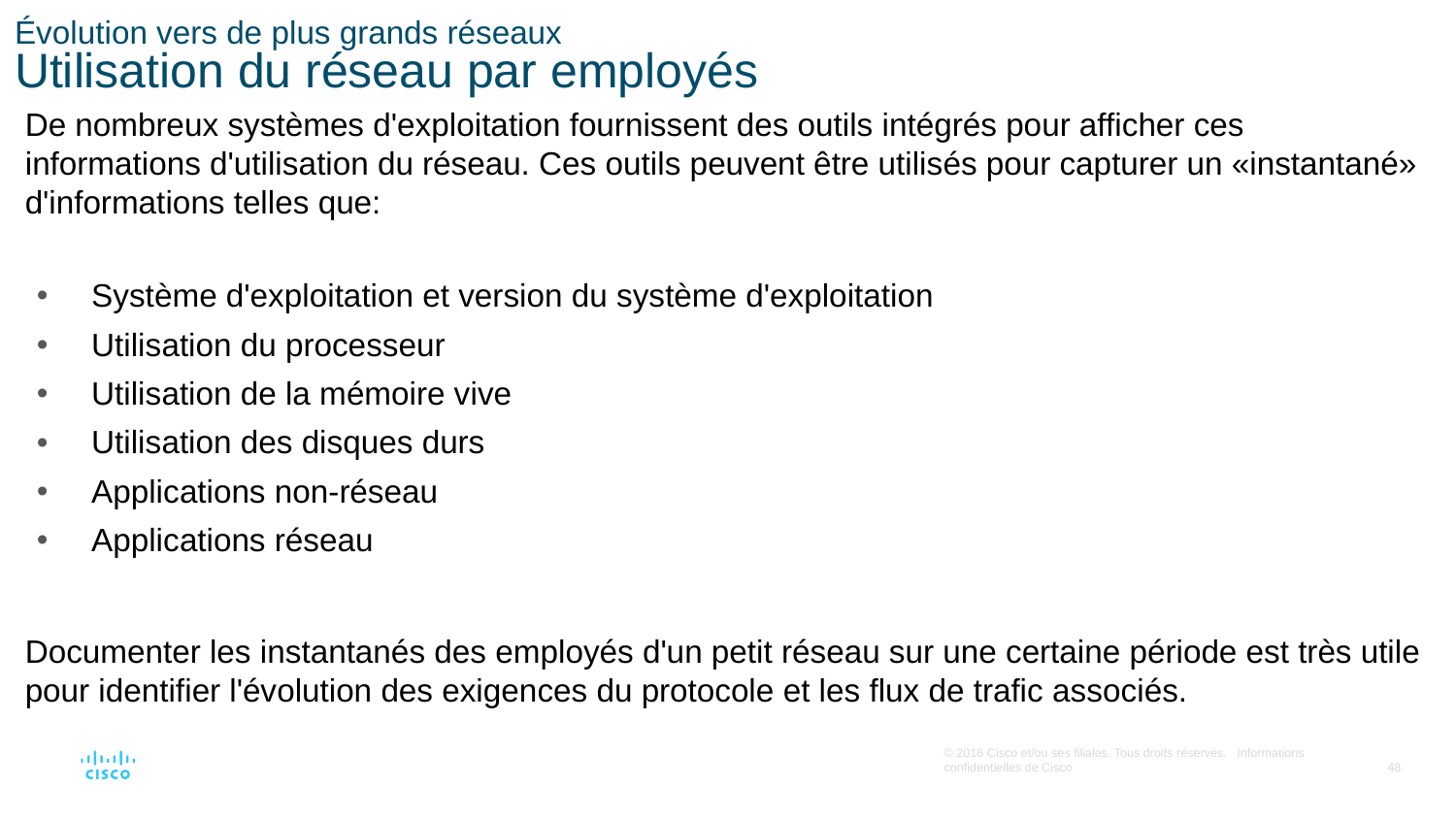

# Évolution vers de plus grands réseaux Utilisation du réseau par employés
De nombreux systèmes d'exploitation fournissent des outils intégrés pour afficher ces informations d'utilisation du réseau. Ces outils peuvent être utilisés pour capturer un «instantané» d'informations telles que:

Système d'exploitation et version du système d'exploitation
Utilisation du processeur
Utilisation de la mémoire vive
Utilisation des disques durs
Applications non-réseau
Applications réseau

Documenter les instantanés des employés d'un petit réseau sur une certaine période est très utile pour identifier l'évolution des exigences du protocole et les flux de trafic associés.